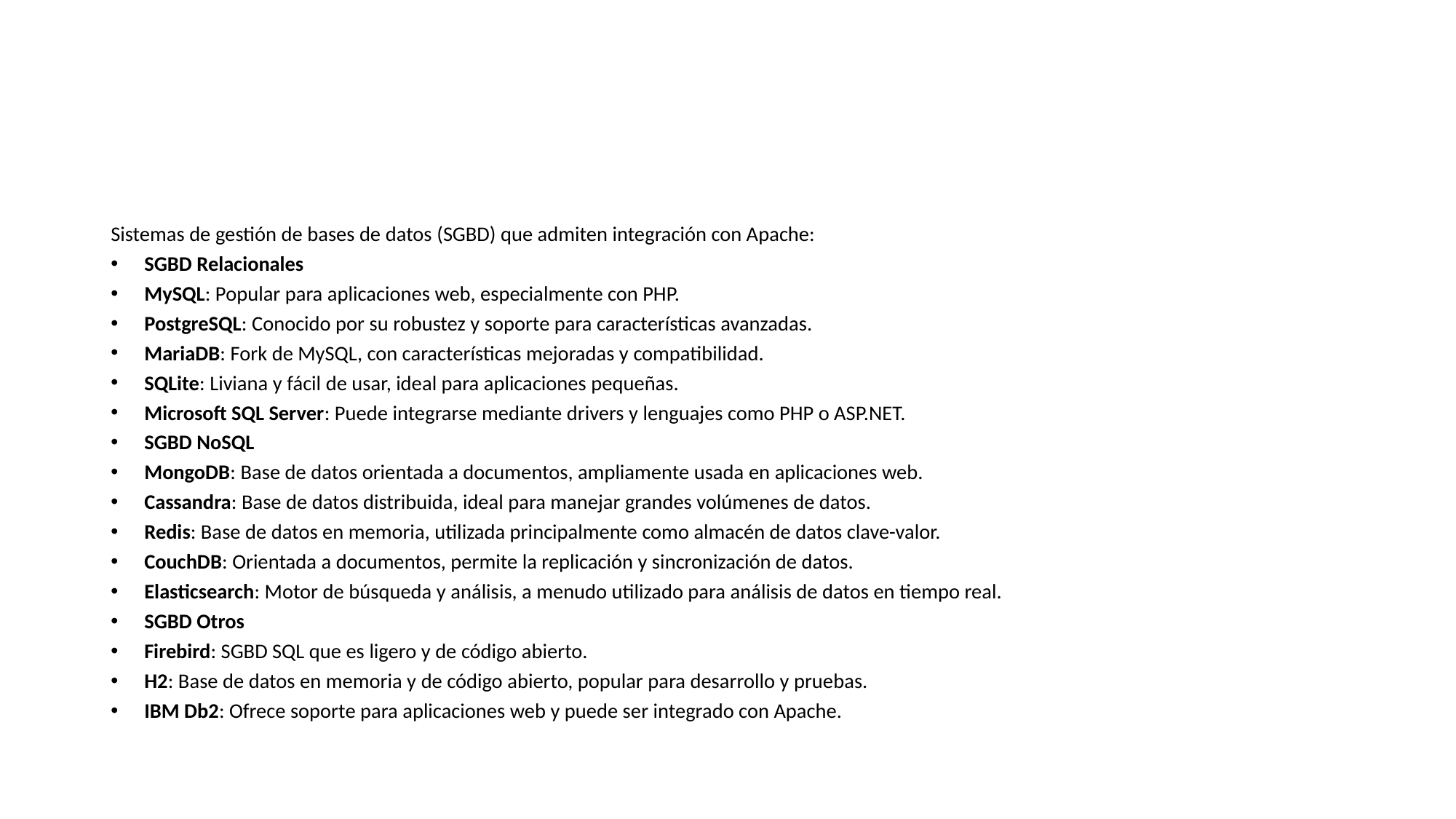

#
Sistemas de gestión de bases de datos (SGBD) que admiten integración con Apache:
SGBD Relacionales
MySQL: Popular para aplicaciones web, especialmente con PHP.
PostgreSQL: Conocido por su robustez y soporte para características avanzadas.
MariaDB: Fork de MySQL, con características mejoradas y compatibilidad.
SQLite: Liviana y fácil de usar, ideal para aplicaciones pequeñas.
Microsoft SQL Server: Puede integrarse mediante drivers y lenguajes como PHP o ASP.NET.
SGBD NoSQL
MongoDB: Base de datos orientada a documentos, ampliamente usada en aplicaciones web.
Cassandra: Base de datos distribuida, ideal para manejar grandes volúmenes de datos.
Redis: Base de datos en memoria, utilizada principalmente como almacén de datos clave-valor.
CouchDB: Orientada a documentos, permite la replicación y sincronización de datos.
Elasticsearch: Motor de búsqueda y análisis, a menudo utilizado para análisis de datos en tiempo real.
SGBD Otros
Firebird: SGBD SQL que es ligero y de código abierto.
H2: Base de datos en memoria y de código abierto, popular para desarrollo y pruebas.
IBM Db2: Ofrece soporte para aplicaciones web y puede ser integrado con Apache.